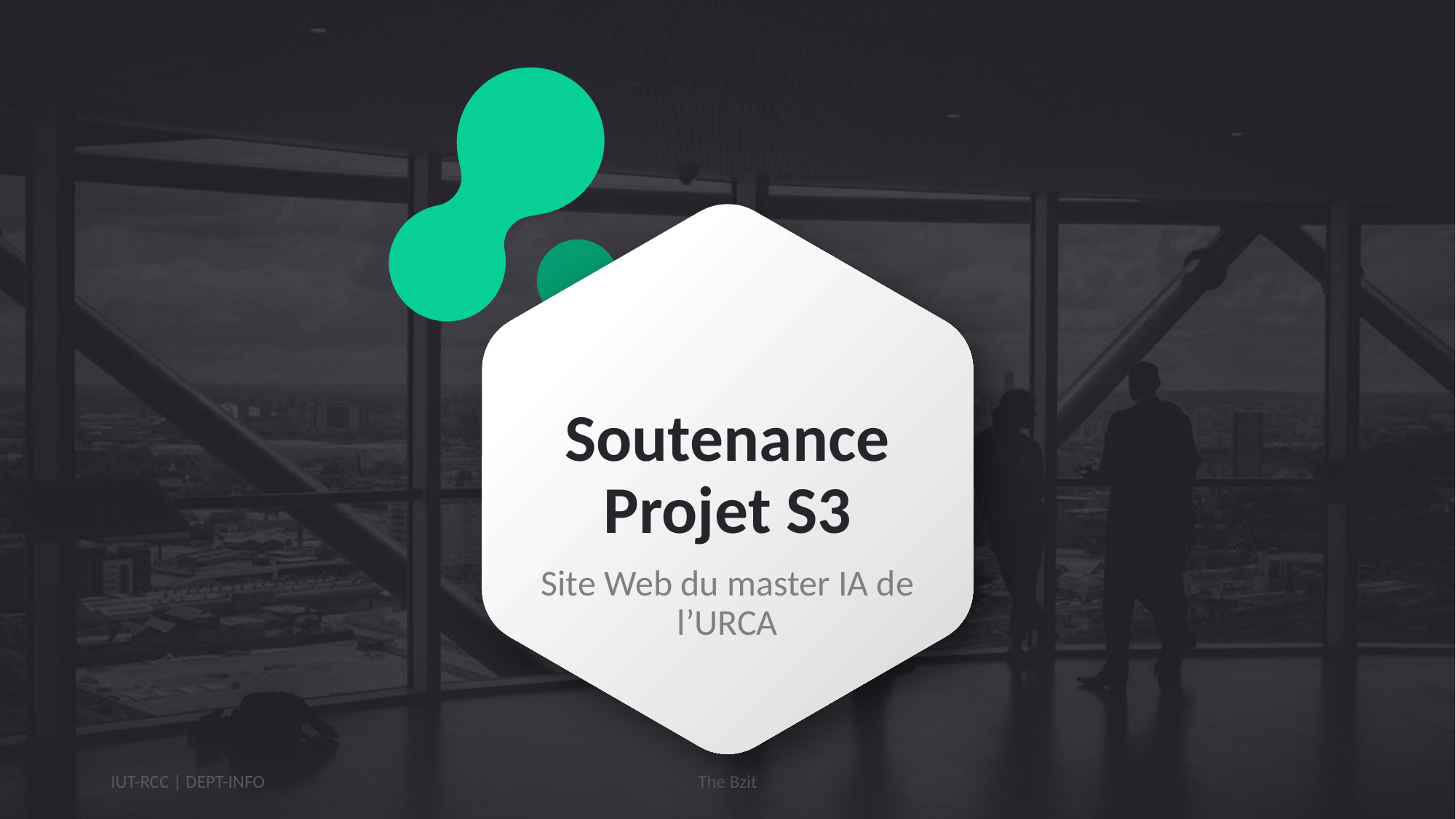

# Soutenance Projet S3
Site Web du master IA de l’URCA
IUT-RCC | DEPT-INFO
The Bzit
Photo by Charles Forerunner on Unsplash